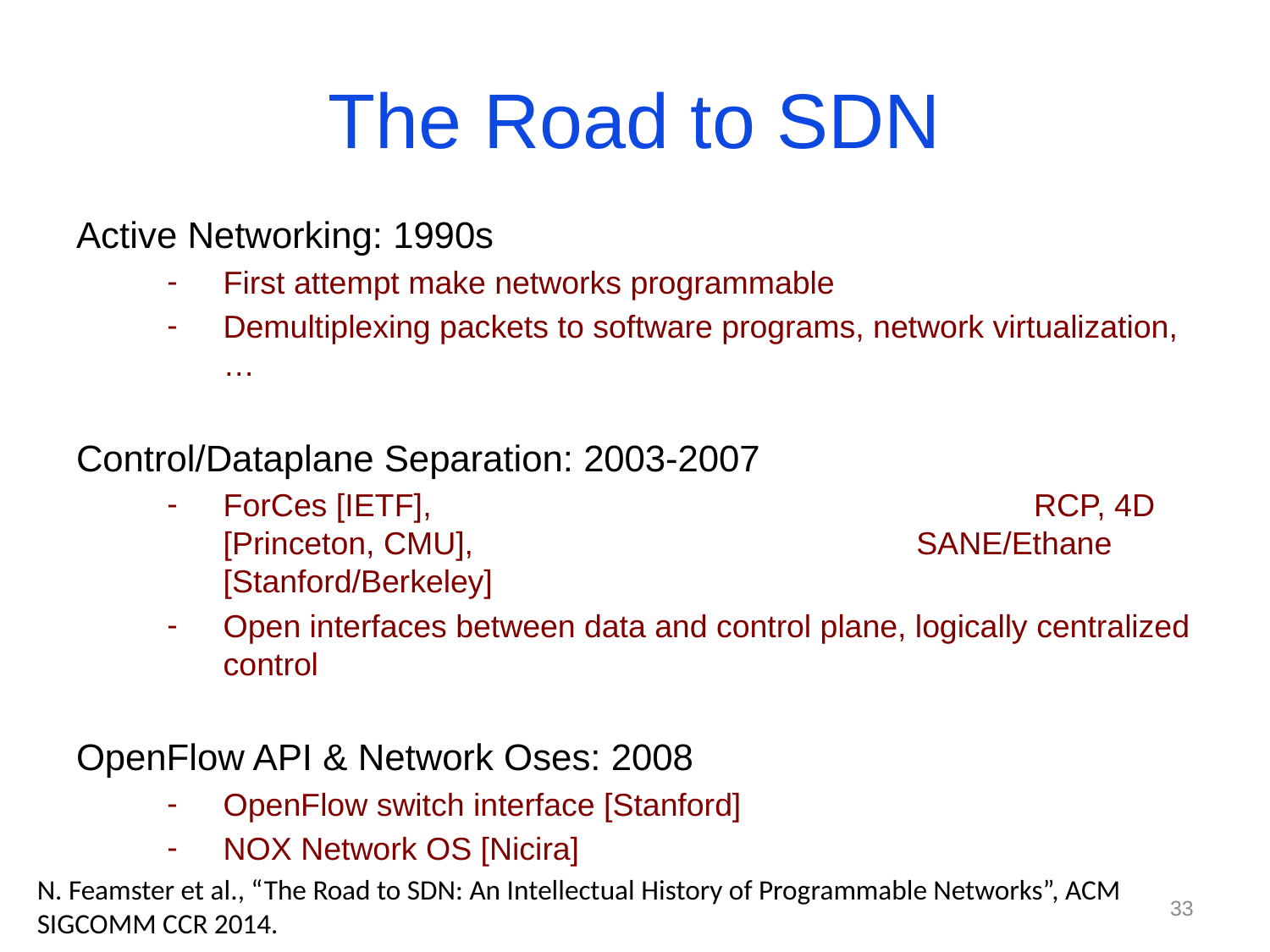

# The Road to SDN
Active Networking: 1990s
First attempt make networks programmable
Demultiplexing packets to software programs, network virtualization, …

Control/Dataplane Separation: 2003-2007
ForCes [IETF],                                                                    RCP, 4D [Princeton, CMU],                                                  SANE/Ethane [Stanford/Berkeley]
Open interfaces between data and control plane, logically centralized control

OpenFlow API & Network Oses: 2008
OpenFlow switch interface [Stanford]
NOX Network OS [Nicira]
N. Feamster et al., “The Road to SDN: An Intellectual History of Programmable Networks”, ACM SIGCOMM CCR 2014.
33